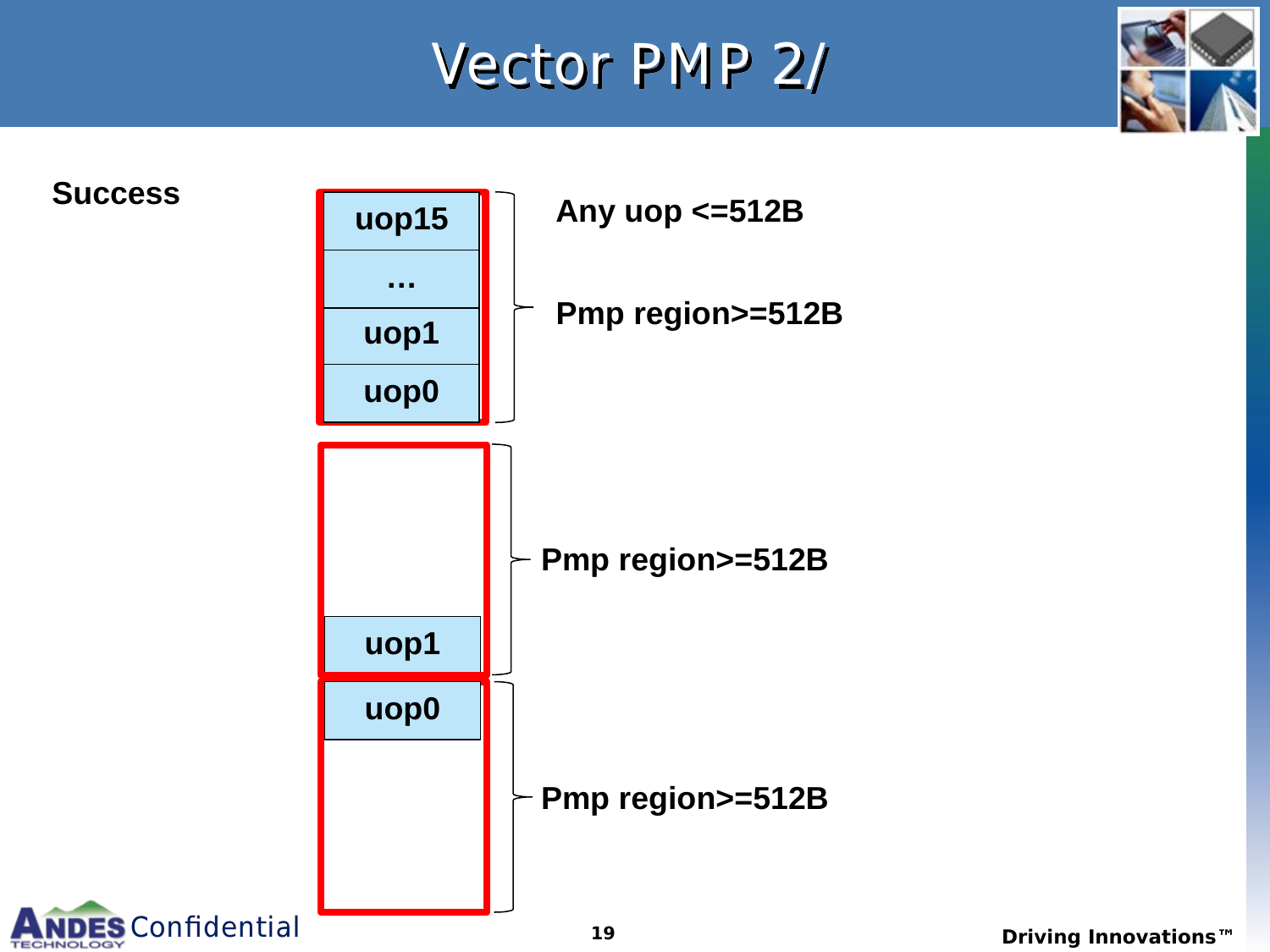

# Vector PMP 2/
Success
Any uop <=512B

uop15

…
Pmp region>=512B
uop1
uop0

Pmp region>=512B
uop1

uop0

Pmp region>=512B